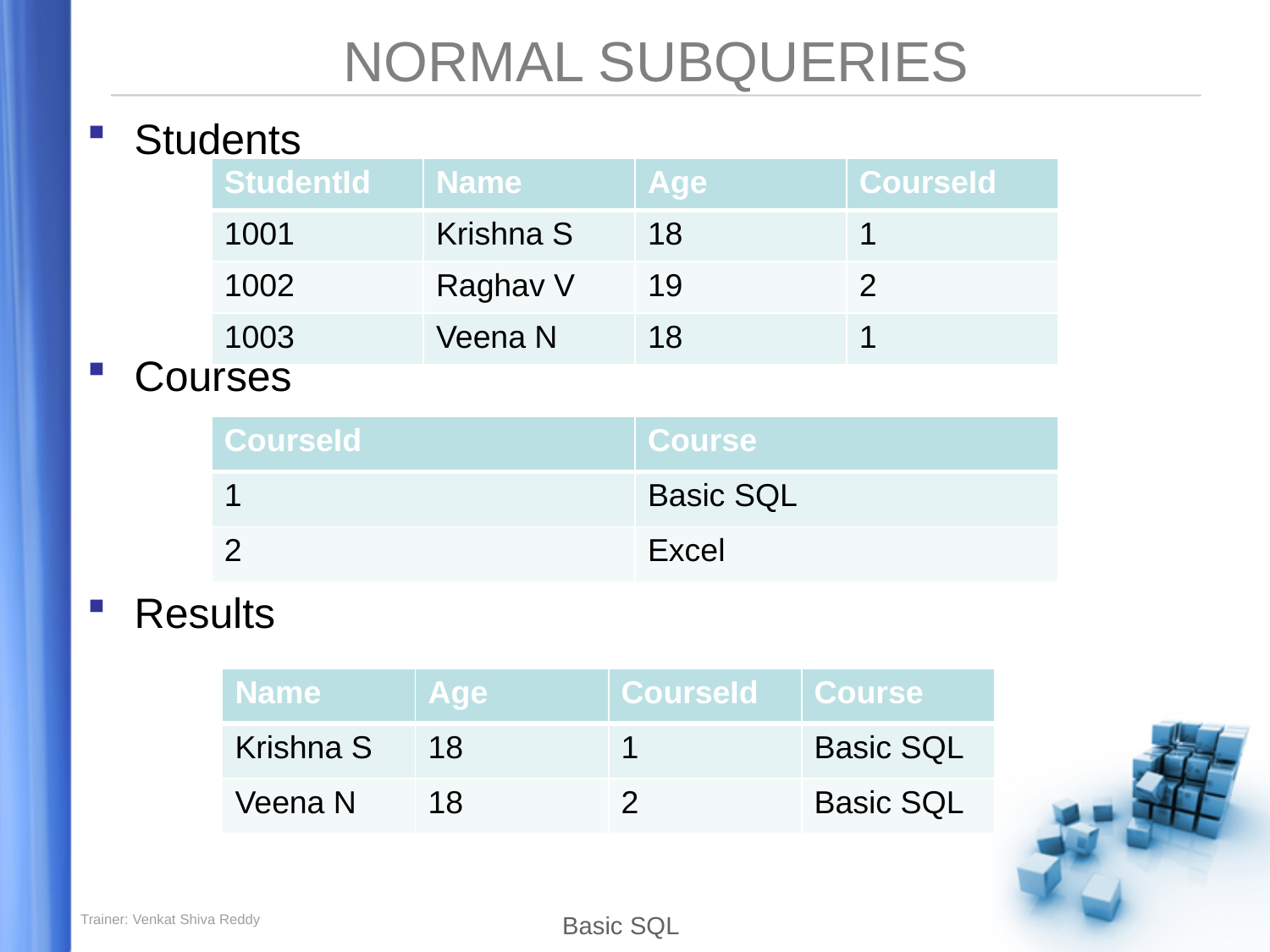

# NORMAL SUBQUERIES

Students

Courses

Results

| StudentId | Name | Age | CourseId |
| --- | --- | --- | --- |
| 1001 | Krishna S | 18 | 1 |
| 1002 | Raghav V | 19 | 2 |
| 1003 | Veena N | 18 | 1 |
| CourseId | Course |
| --- | --- |
| 1 | Basic SQL |
| 2 | Excel |
| Name | Age | CourseId | Course |
| --- | --- | --- | --- |
| Krishna S | 18 | 1 | Basic SQL |
| Veena N | 18 | 2 | Basic SQL |